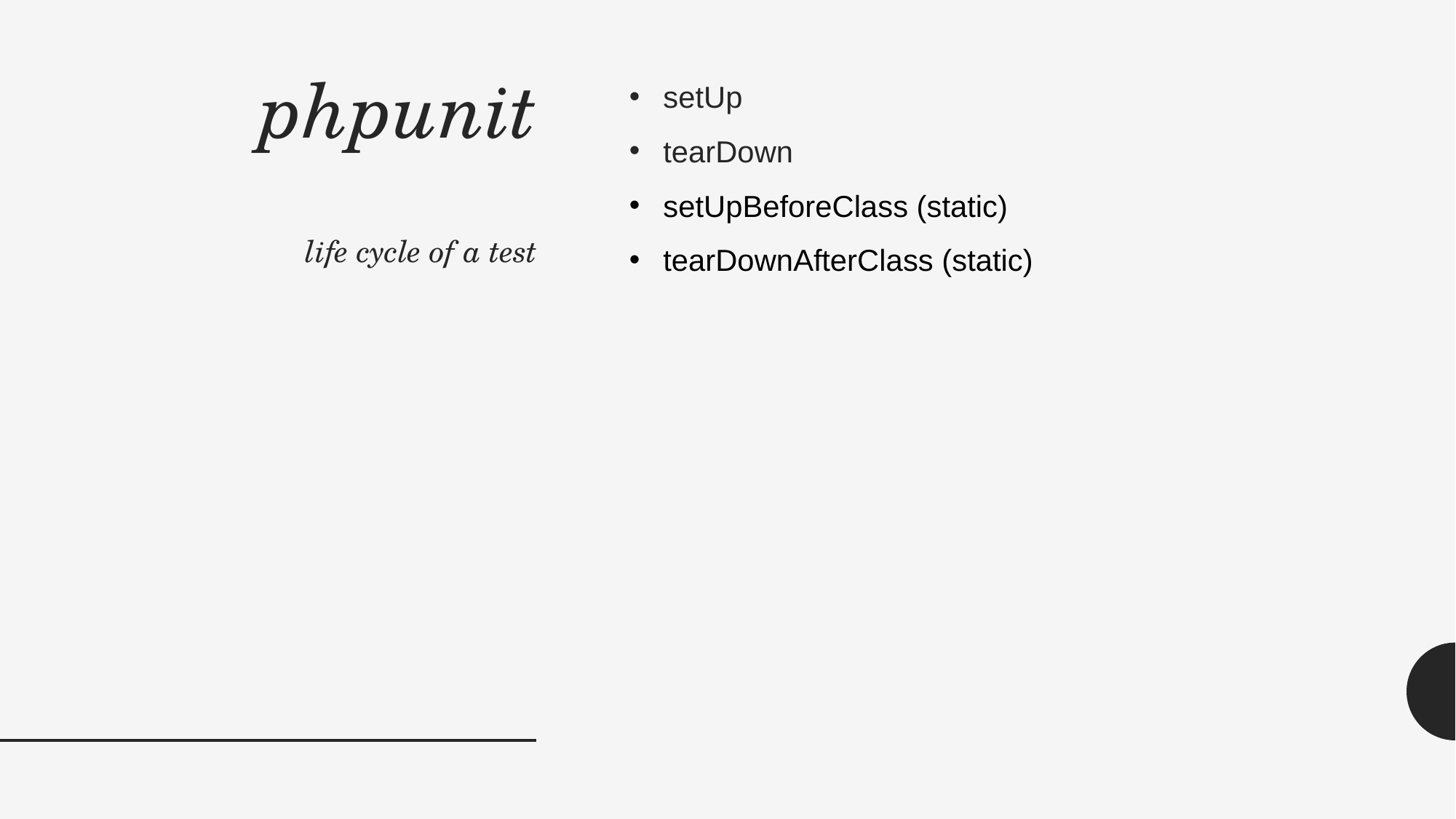

# phpunit life cycle of a test
setUp
tearDown
setUpBeforeClass (static)
tearDownAfterClass (static)